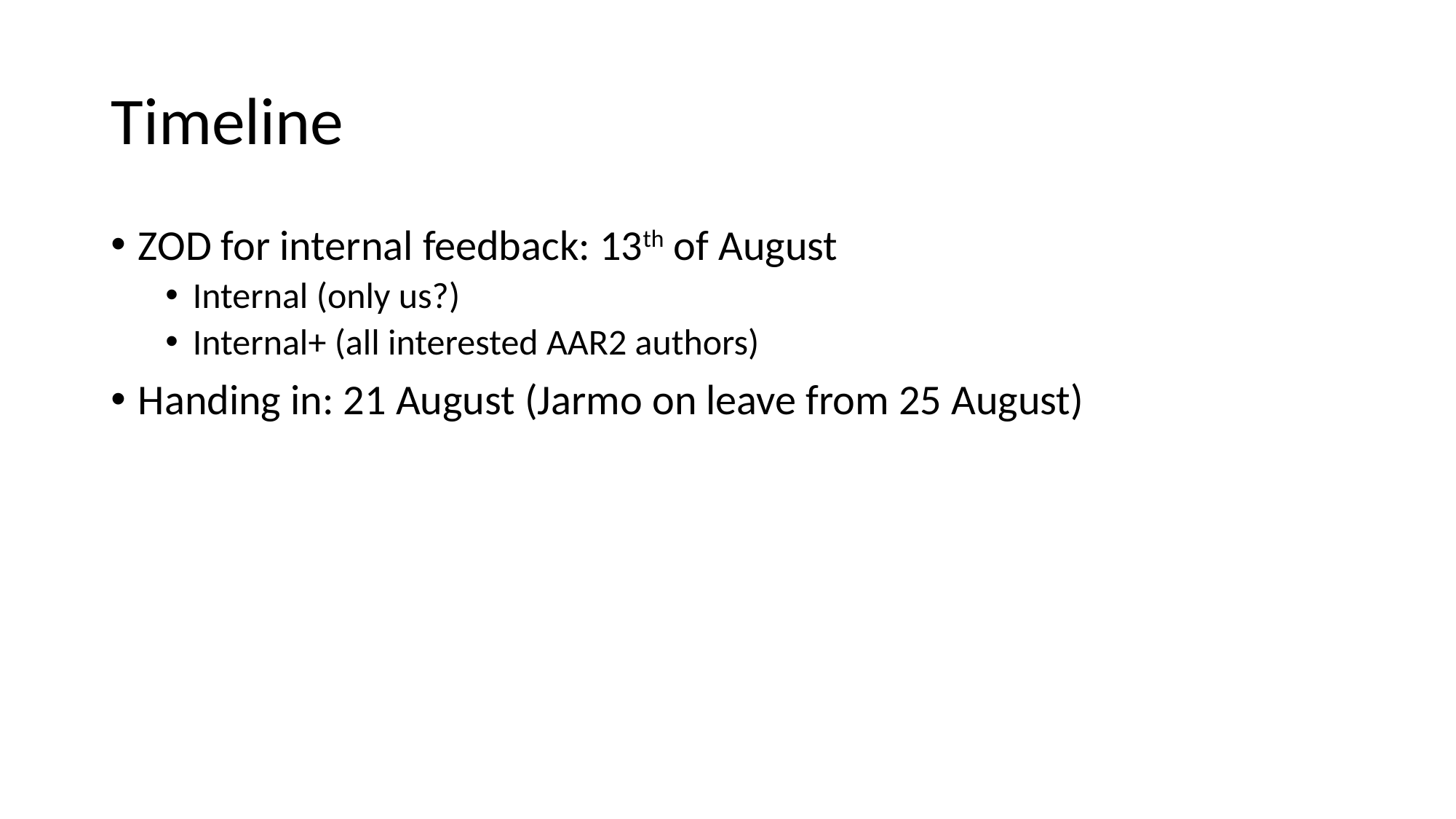

# Timeline
ZOD for internal feedback: 13th of August
Internal (only us?)
Internal+ (all interested AAR2 authors)
Handing in: 21 August (Jarmo on leave from 25 August)